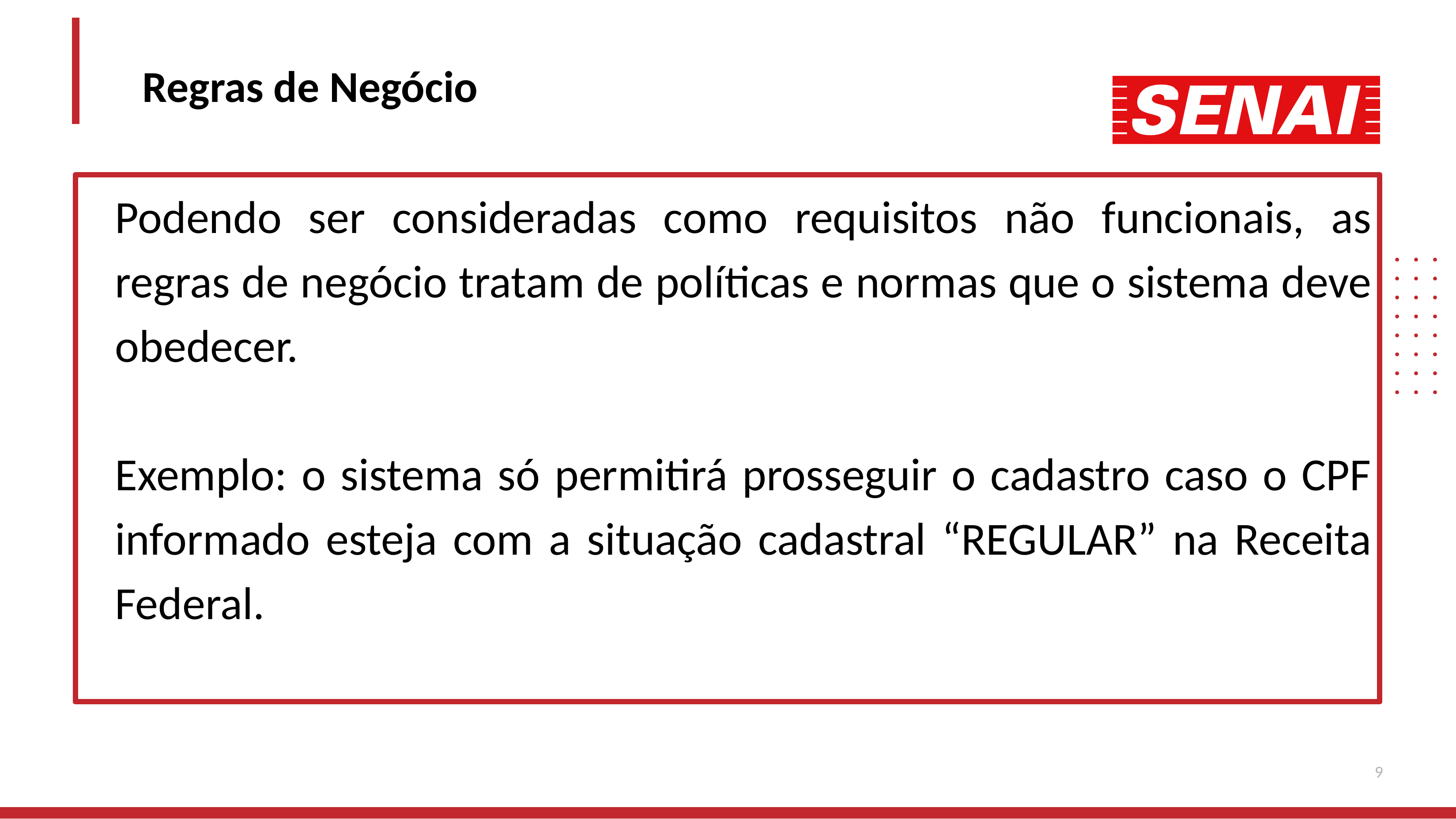

Regras de Negócio

Podendo ser consideradas como requisitos não funcionais, as regras de negócio tratam de políticas e normas que o sistema deve obedecer.

Exemplo: o sistema só permitirá prosseguir o cadastro caso o CPF informado esteja com a situação cadastral “REGULAR” na Receita Federal.

9